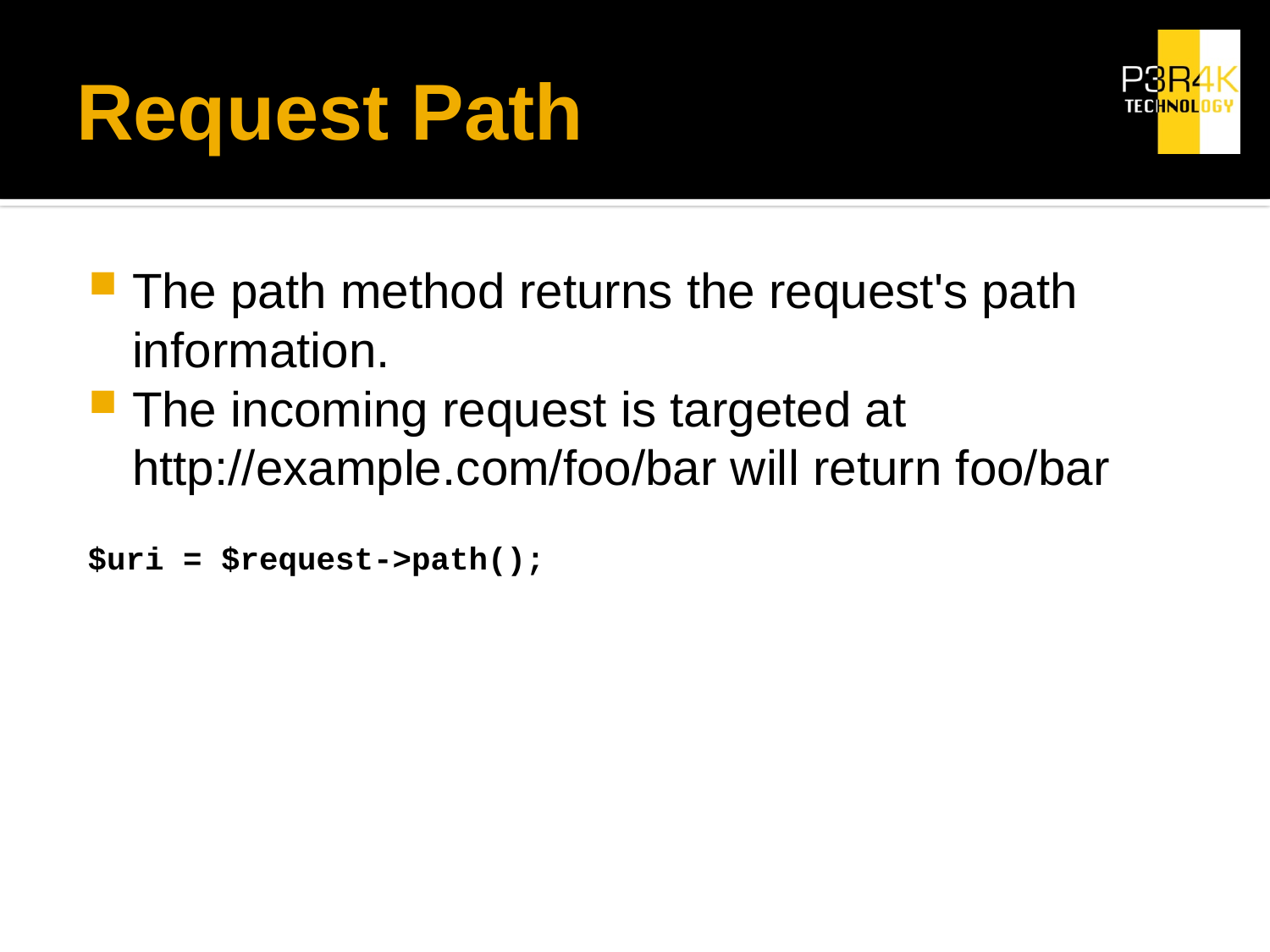

# Request Path
The path method returns the request's path information.
The incoming request is targeted at http://example.com/foo/bar will return foo/bar

$uri = $request->path();